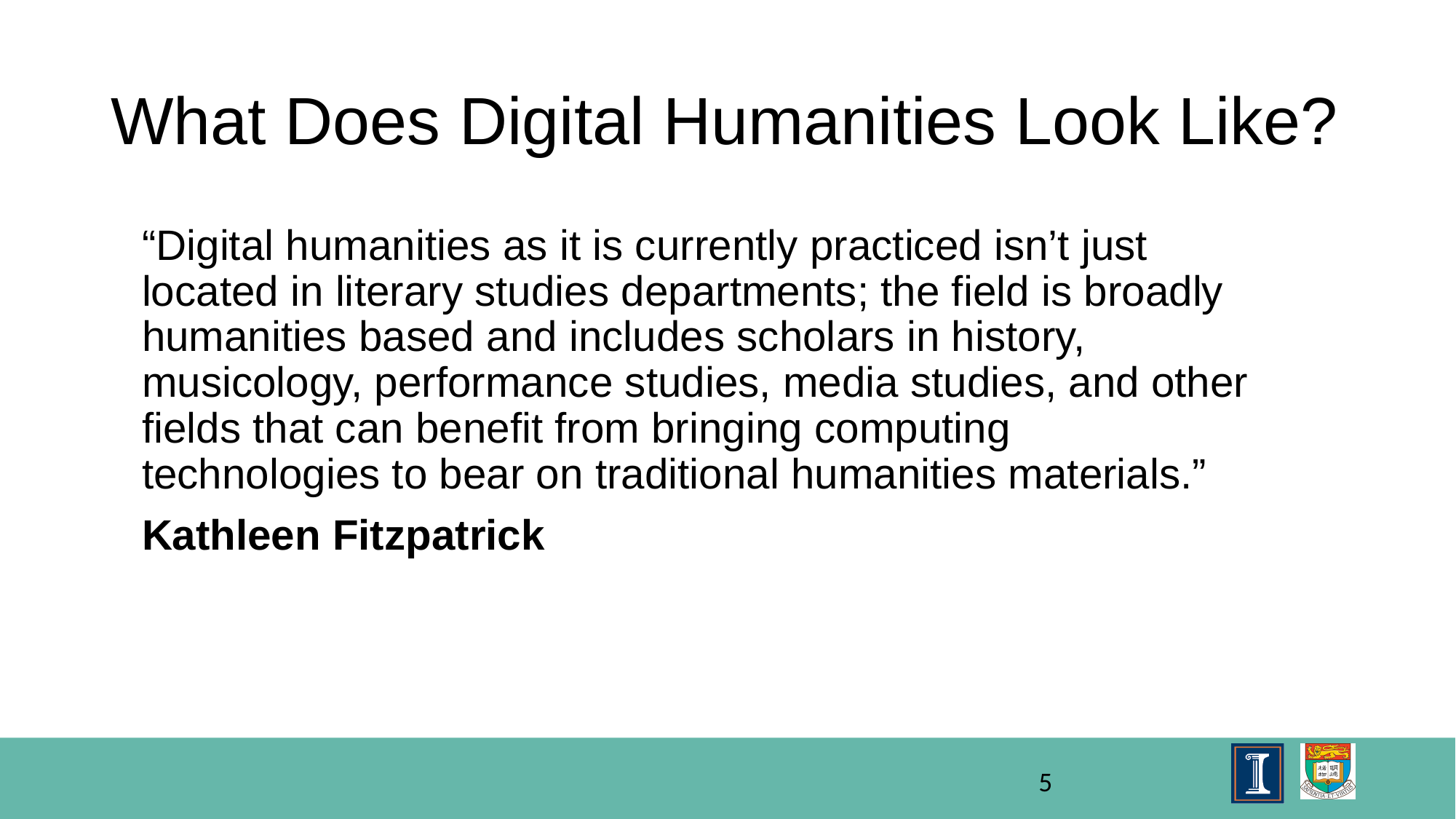

# What Does Digital Humanities Look Like?
“Digital humanities as it is currently practiced isn’t just located in literary studies departments; the field is broadly humanities based and includes scholars in history, musicology, performance studies, media studies, and other fields that can benefit from bringing computing technologies to bear on traditional humanities materials.”
Kathleen Fitzpatrick
5